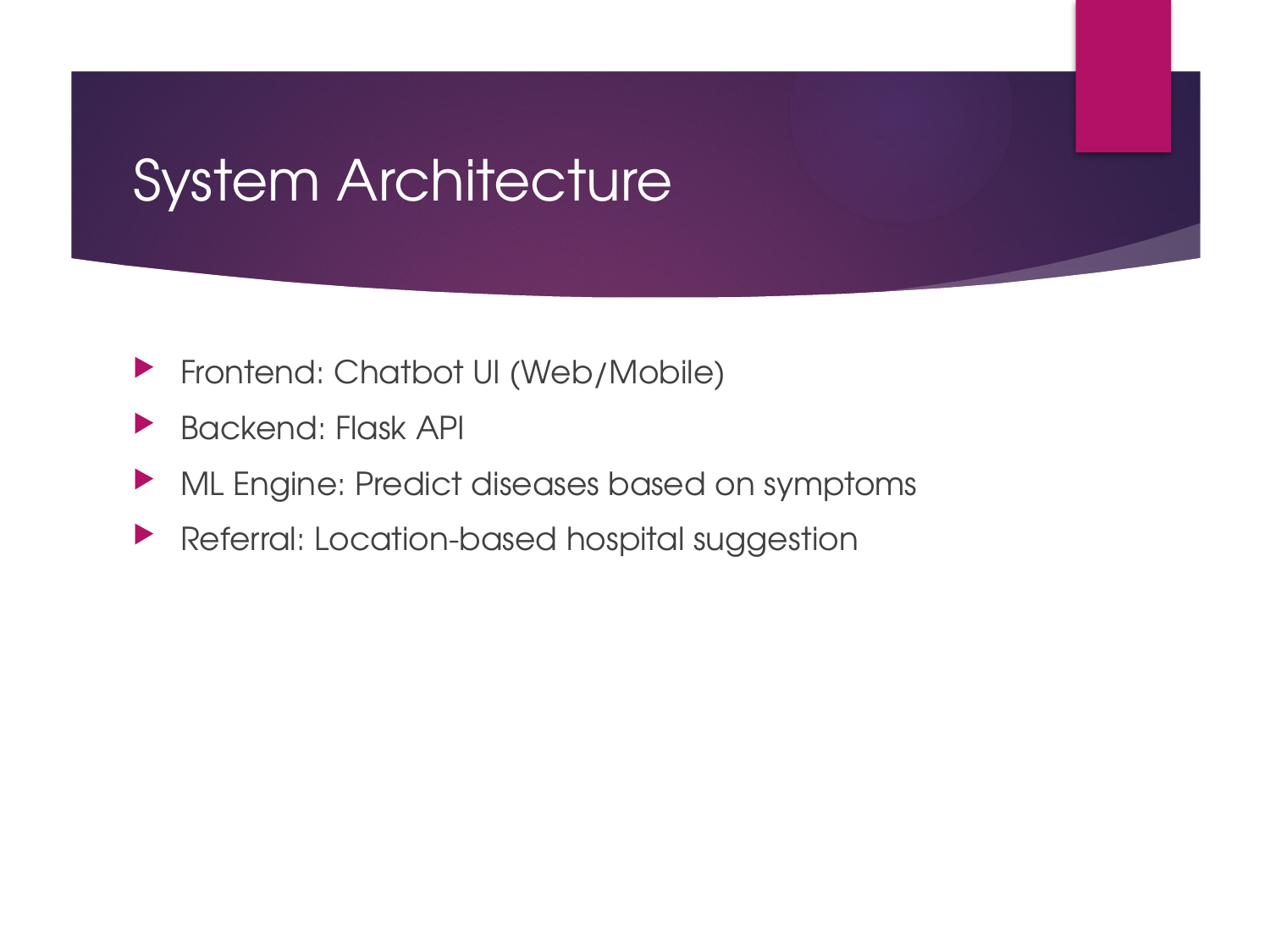

# System Architecture
Frontend: Chatbot UI (Web/Mobile)
Backend: Flask API
ML Engine: Predict diseases based on symptoms
Referral: Location-based hospital suggestion